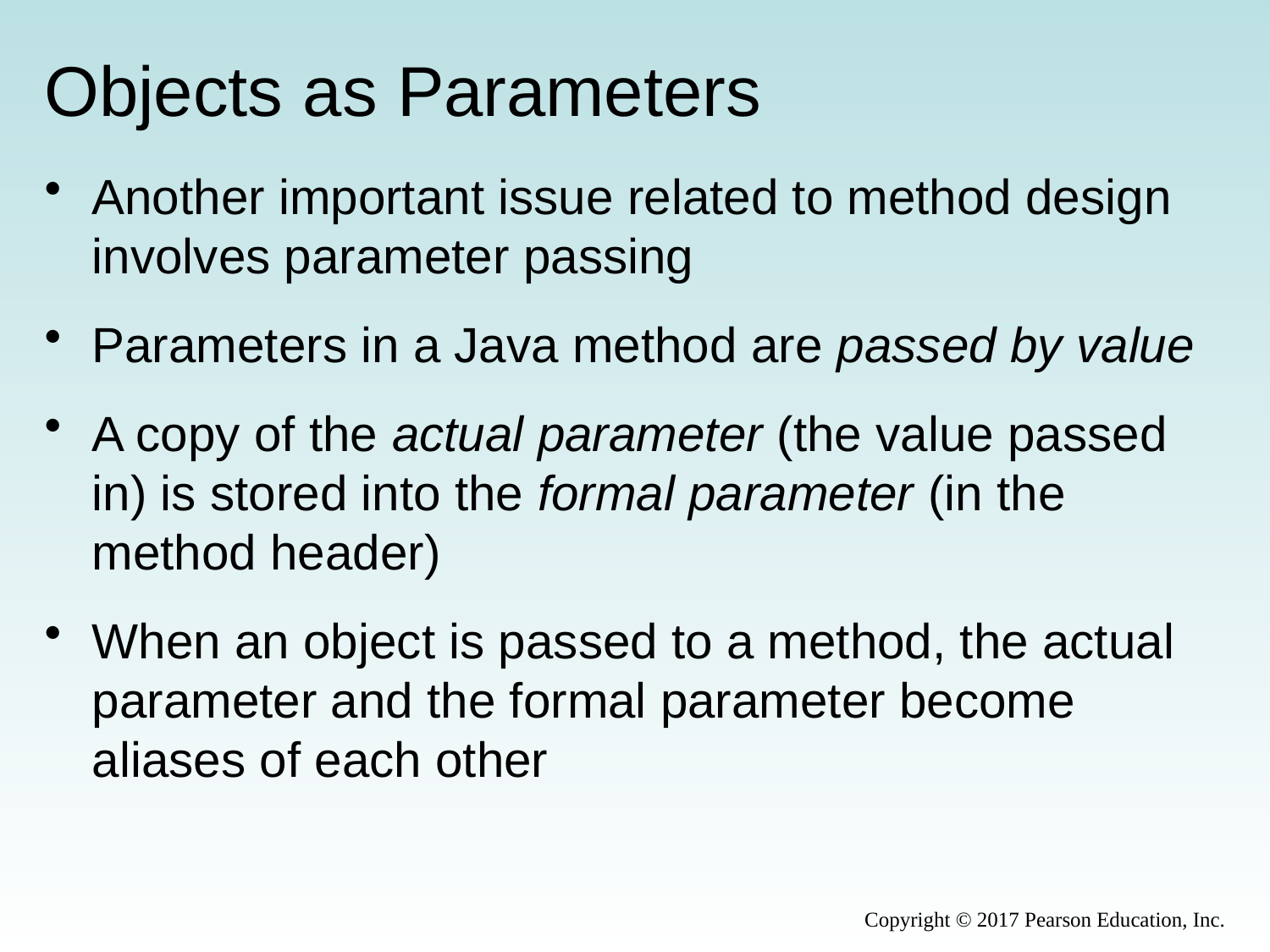

# Objects as Parameters
Another important issue related to method design involves parameter passing
Parameters in a Java method are passed by value
A copy of the actual parameter (the value passed in) is stored into the formal parameter (in the method header)
When an object is passed to a method, the actual parameter and the formal parameter become aliases of each other
Copyright © 2017 Pearson Education, Inc.